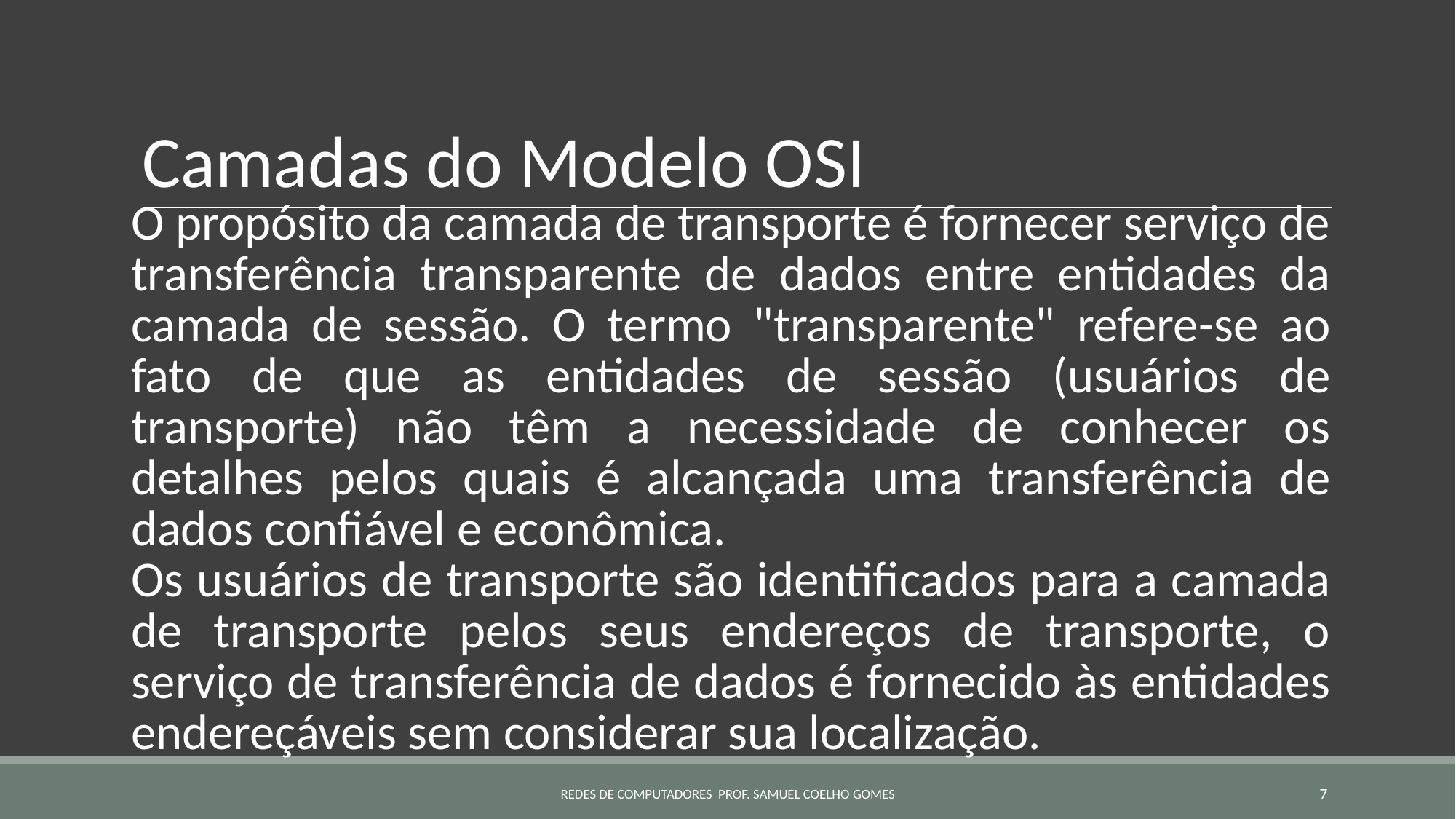

# Camadas do Modelo OSI
O propósito da camada de transporte é fornecer serviço de transferência transparente de dados entre entidades da camada de sessão. O termo "transparente" refere-se ao fato de que as entidades de sessão (usuários de transporte) não têm a necessidade de conhecer os detalhes pelos quais é alcançada uma transferência de dados confiável e econômica.
Os usuários de transporte são identificados para a camada de transporte pelos seus endereços de transporte, o serviço de transferência de dados é fornecido às entidades endereçáveis sem considerar sua localização.

REDES DE COMPUTADORES  PROF. SAMUEL COELHO GOMES
7